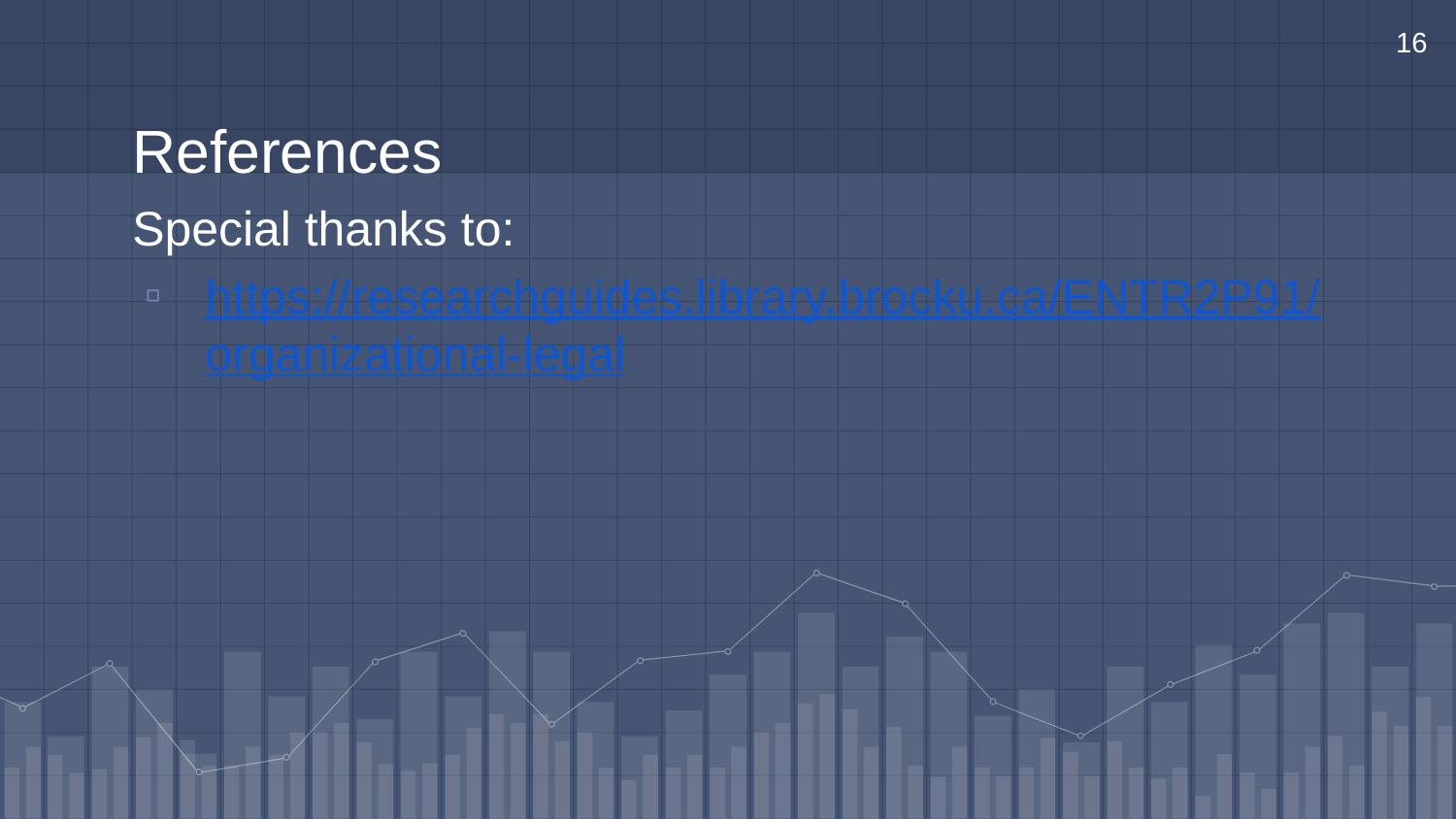

16
# References
Special thanks to:
https://researchguides.library.brocku.ca/ENTR2P91/organizational-legal